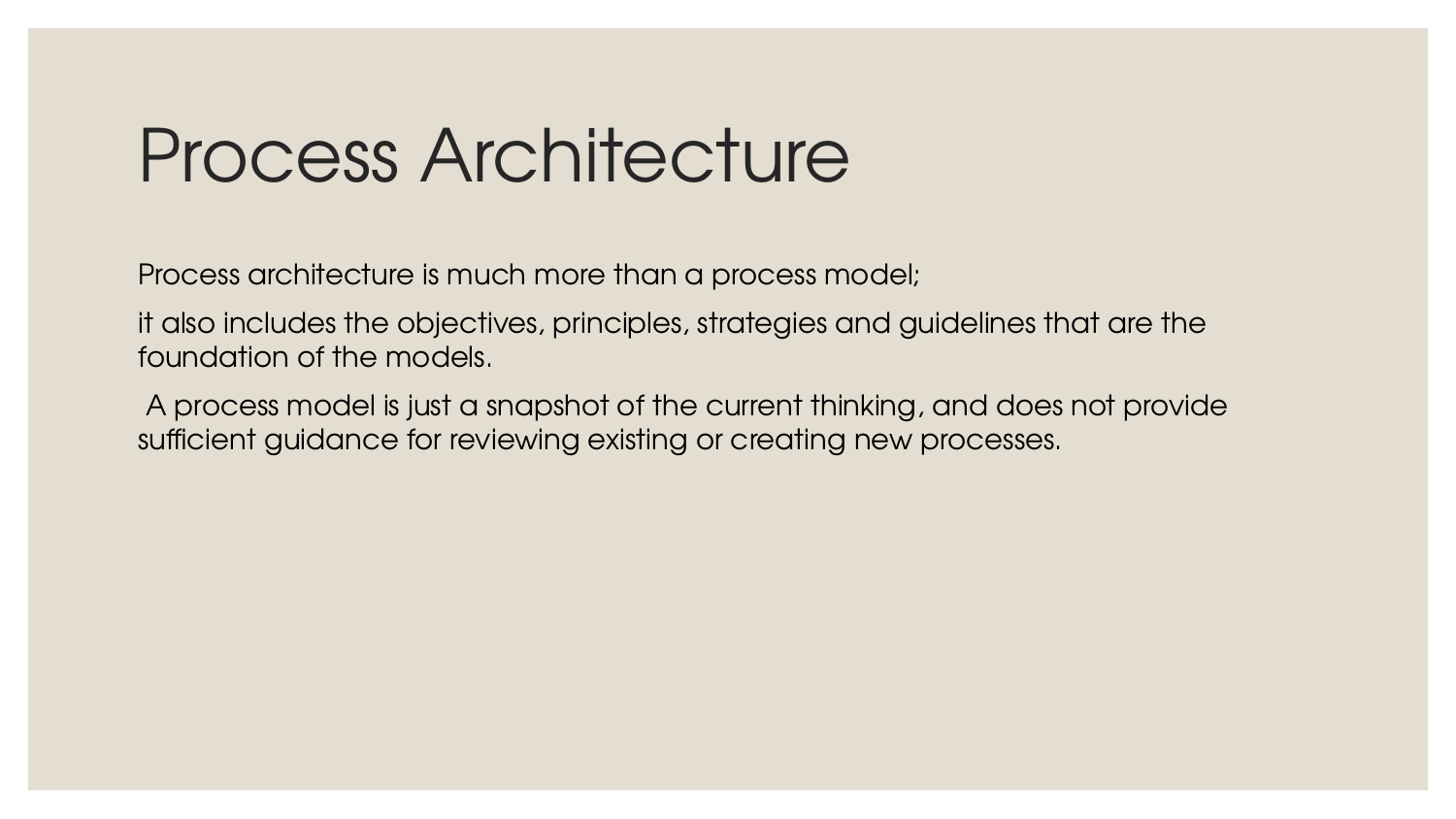

# Process Architecture
Process architecture is much more than a process model;
it also includes the objectives, principles, strategies and guidelines that are the foundation of the models.
 A process model is just a snapshot of the current thinking, and does not provide sufficient guidance for reviewing existing or creating new processes.